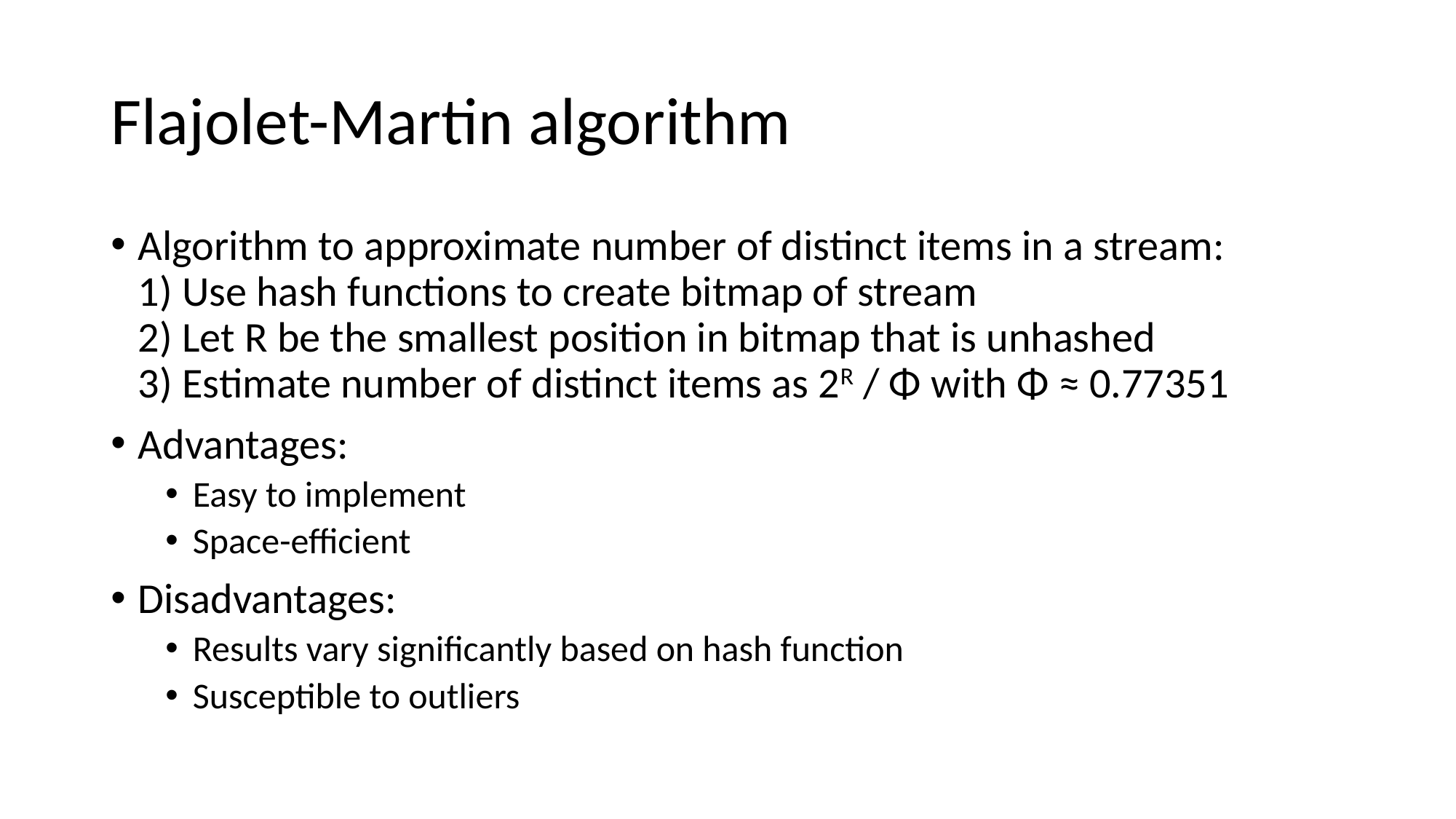

# Flajolet-Martin algorithm
Algorithm to approximate number of distinct items in a stream:
1) Use hash functions to create bitmap of stream
2) Let R be the smallest position in bitmap that is unhashed
3) Estimate number of distinct items as 2R / Φ with Φ ≈ 0.77351
Advantages:
Easy to implement
Space-efficient
Disadvantages:
Results vary significantly based on hash function
Susceptible to outliers